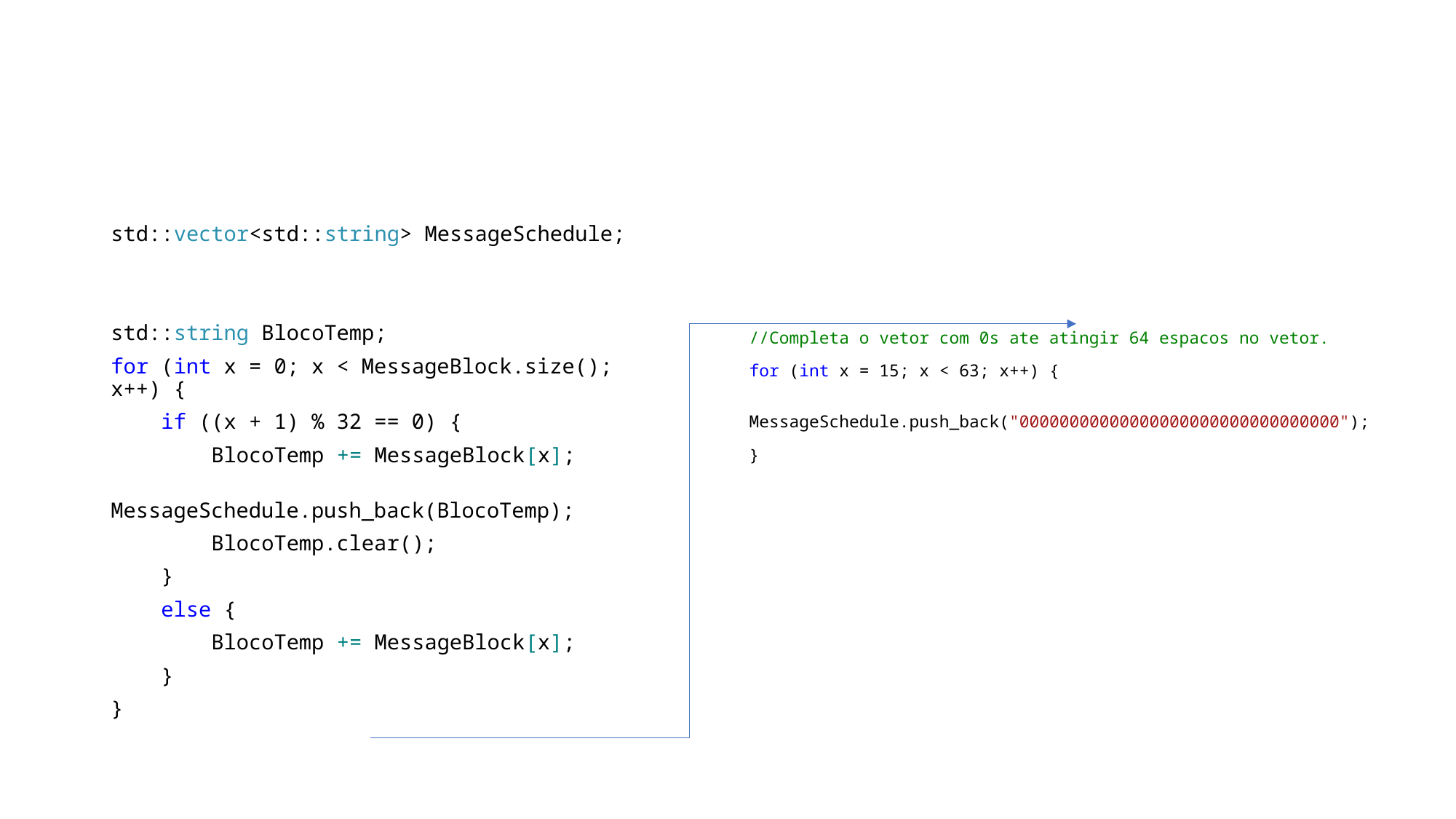

#
std::vector<std::string> MessageSchedule;

std::string BlocoTemp;
for (int x = 0; x < MessageBlock.size(); x++) {
    if ((x + 1) % 32 == 0) {
        BlocoTemp += MessageBlock[x];
        MessageSchedule.push_back(BlocoTemp);
        BlocoTemp.clear();
    }
    else {
        BlocoTemp += MessageBlock[x];
    }
}

//Completa o vetor com 0s ate atingir 64 espacos no vetor.
for (int x = 15; x < 63; x++) {
    MessageSchedule.push_back("00000000000000000000000000000000");
}